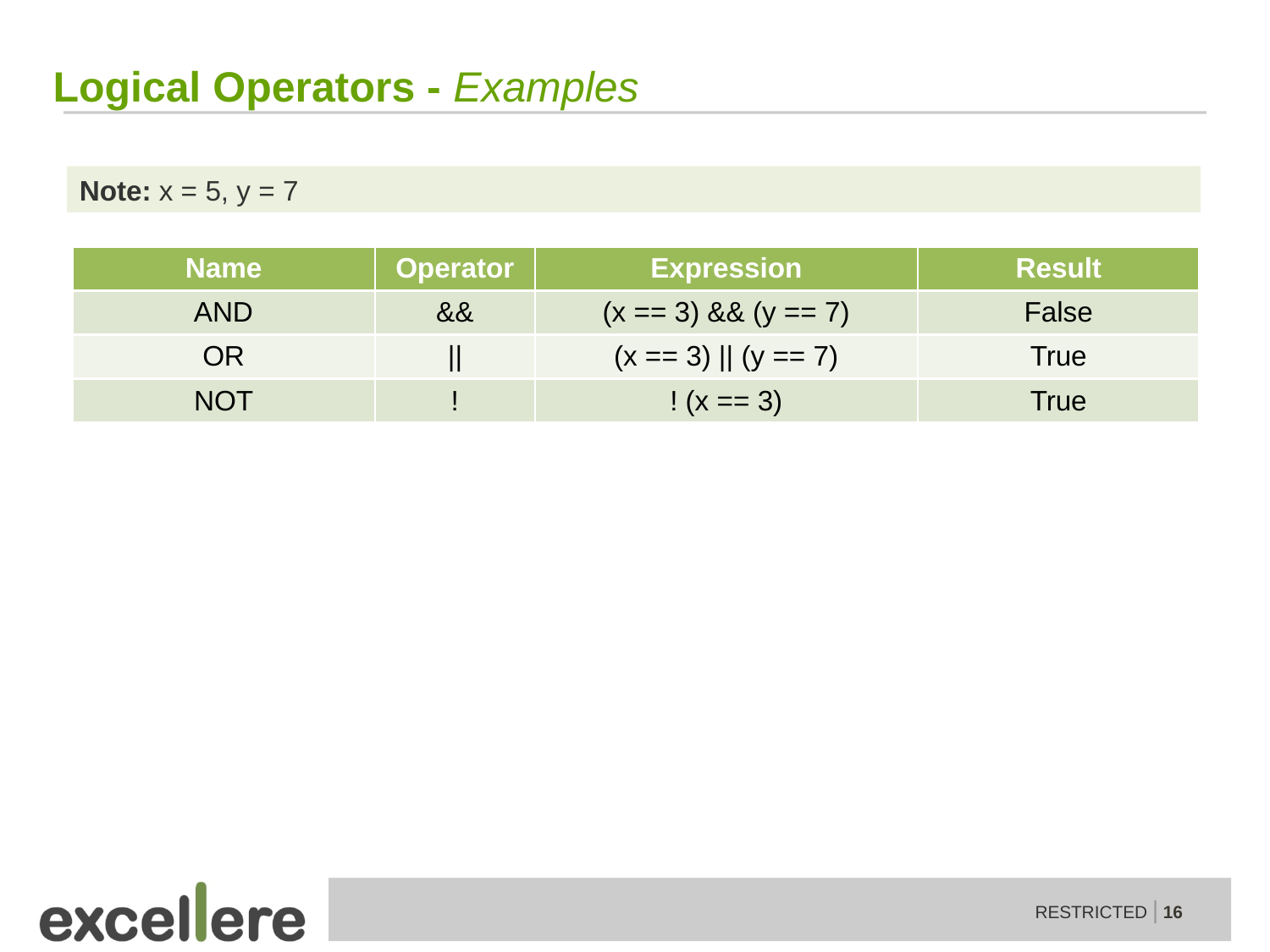

# Logical Operators - Examples
Note: x = 5, y = 7
| Name | Operator | Expression | Result |
| --- | --- | --- | --- |
| AND | && | (x == 3) && (y == 7) | False |
| OR | || | (x == 3) || (y == 7) | True |
| NOT | ! | ! (x == 3) | True |